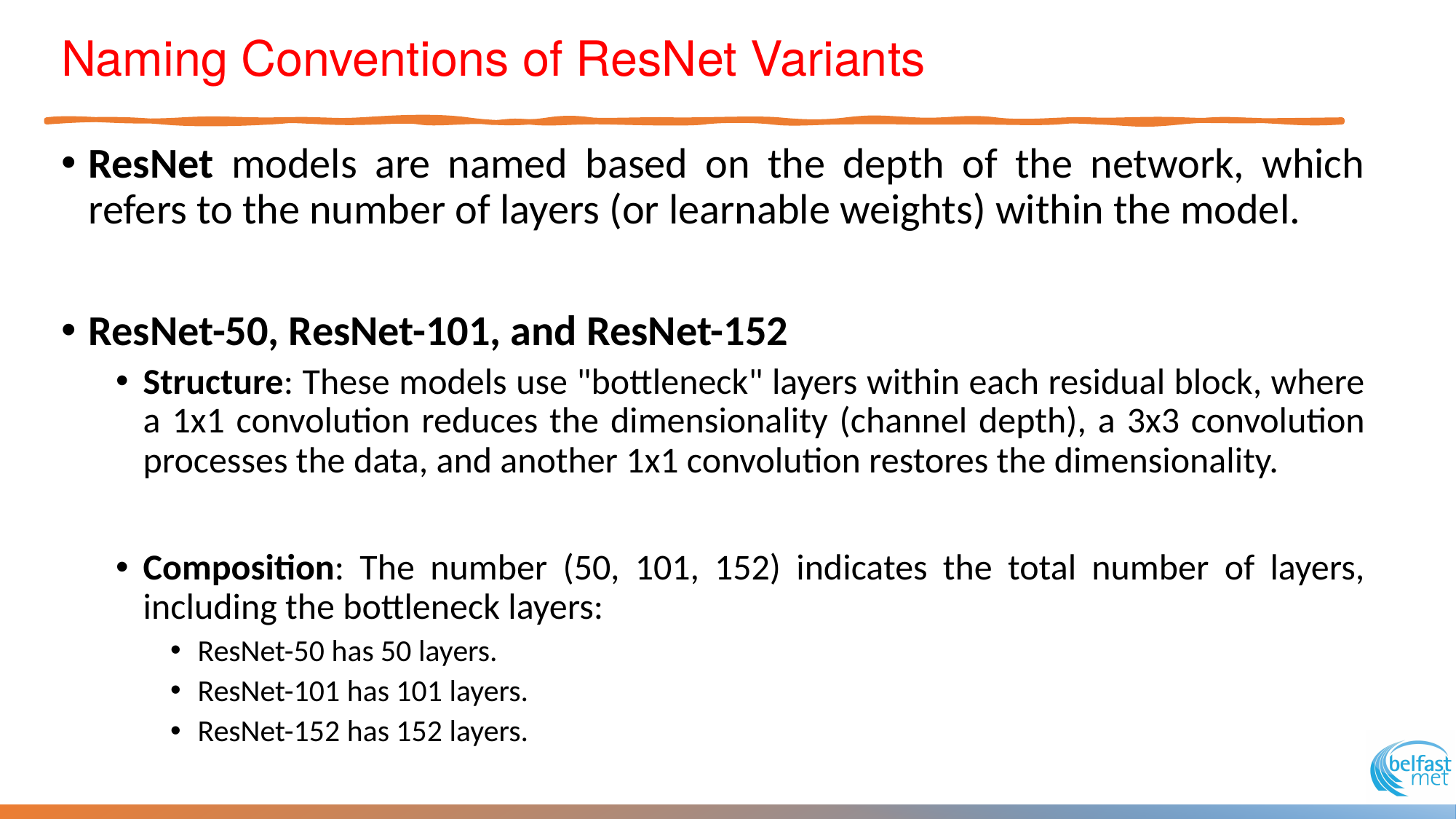

# Naming Conventions of ResNet Variants
ResNet models are named based on the depth of the network, which refers to the number of layers (or learnable weights) within the model.

ResNet-50, ResNet-101, and ResNet-152
Structure: These models use "bottleneck" layers within each residual block, where a 1x1 convolution reduces the dimensionality (channel depth), a 3x3 convolution processes the data, and another 1x1 convolution restores the dimensionality.

Composition: The number (50, 101, 152) indicates the total number of layers, including the bottleneck layers:
ResNet-50 has 50 layers.
ResNet-101 has 101 layers.
ResNet-152 has 152 layers.